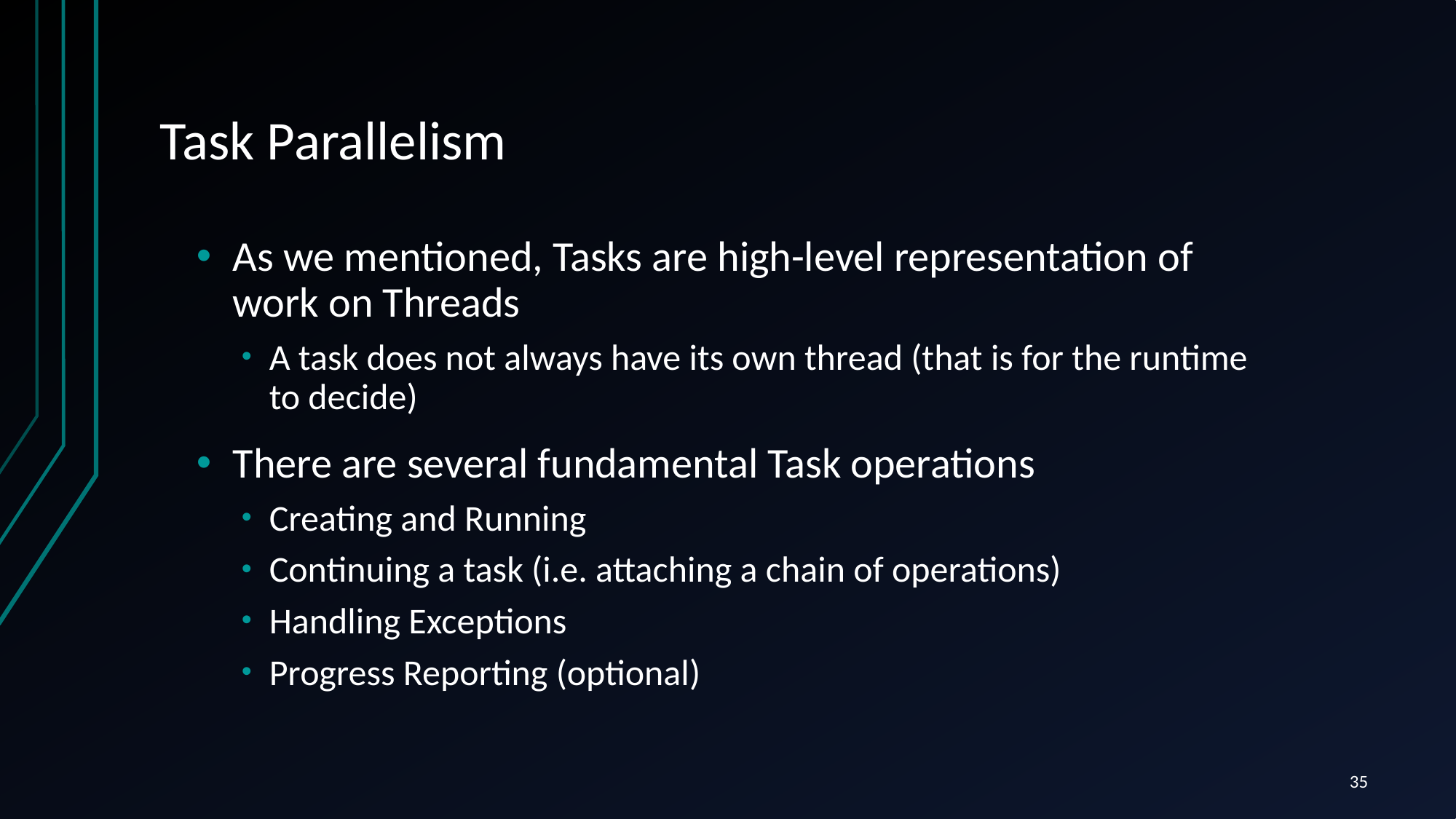

# Task Parallelism
As we mentioned, Tasks are high-level representation of  work on Threads
A task does not always have its own thread (that is for the runtime to decide)
There are several fundamental Task operations
Creating and Running
Continuing a task (i.e. attaching a chain of operations)
Handling Exceptions
Progress Reporting (optional)
35